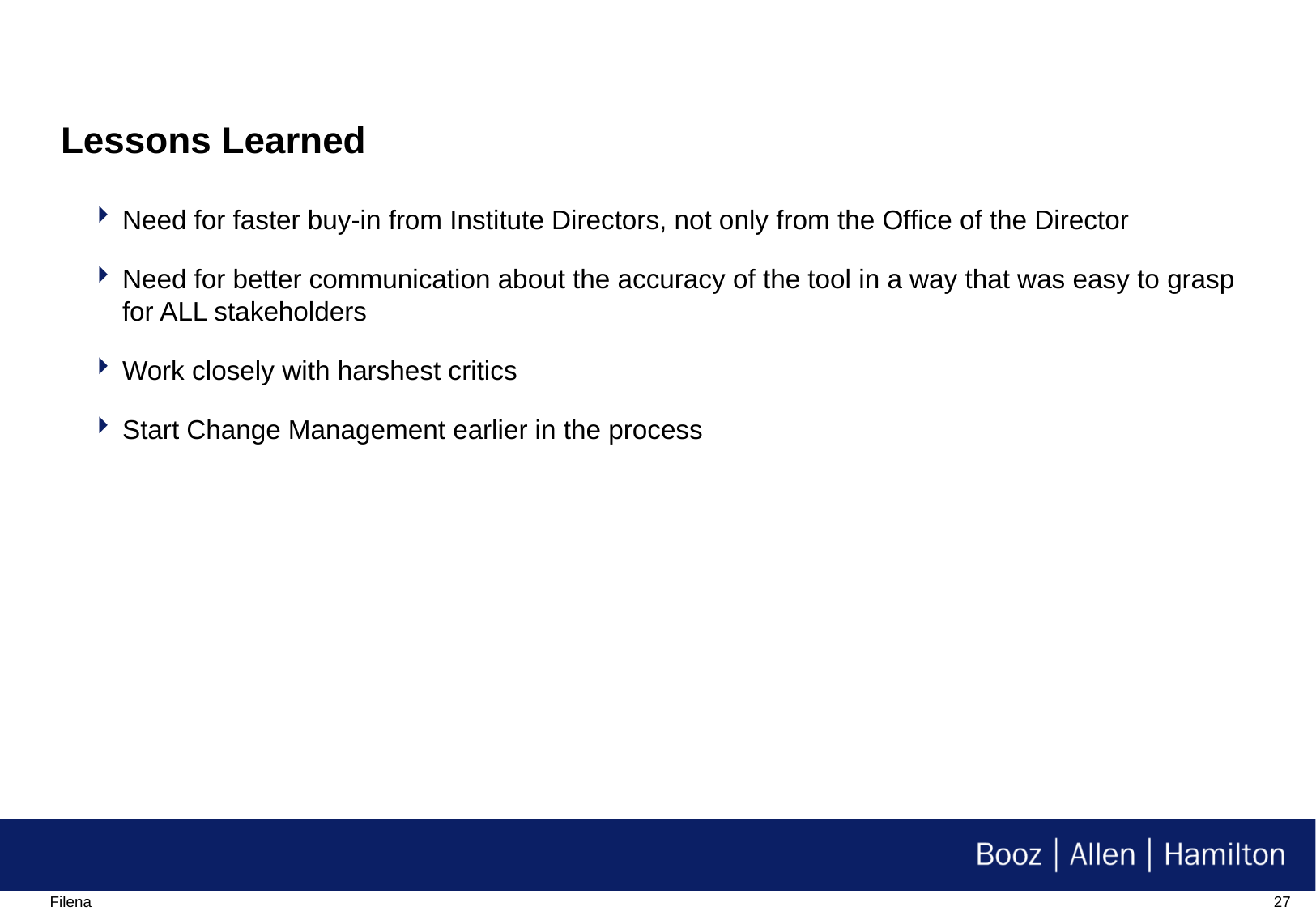

# Lessons Learned
Need for faster buy-in from Institute Directors, not only from the Office of the Director
Need for better communication about the accuracy of the tool in a way that was easy to grasp for ALL stakeholders
Work closely with harshest critics
Start Change Management earlier in the process
Filename/RPS Number